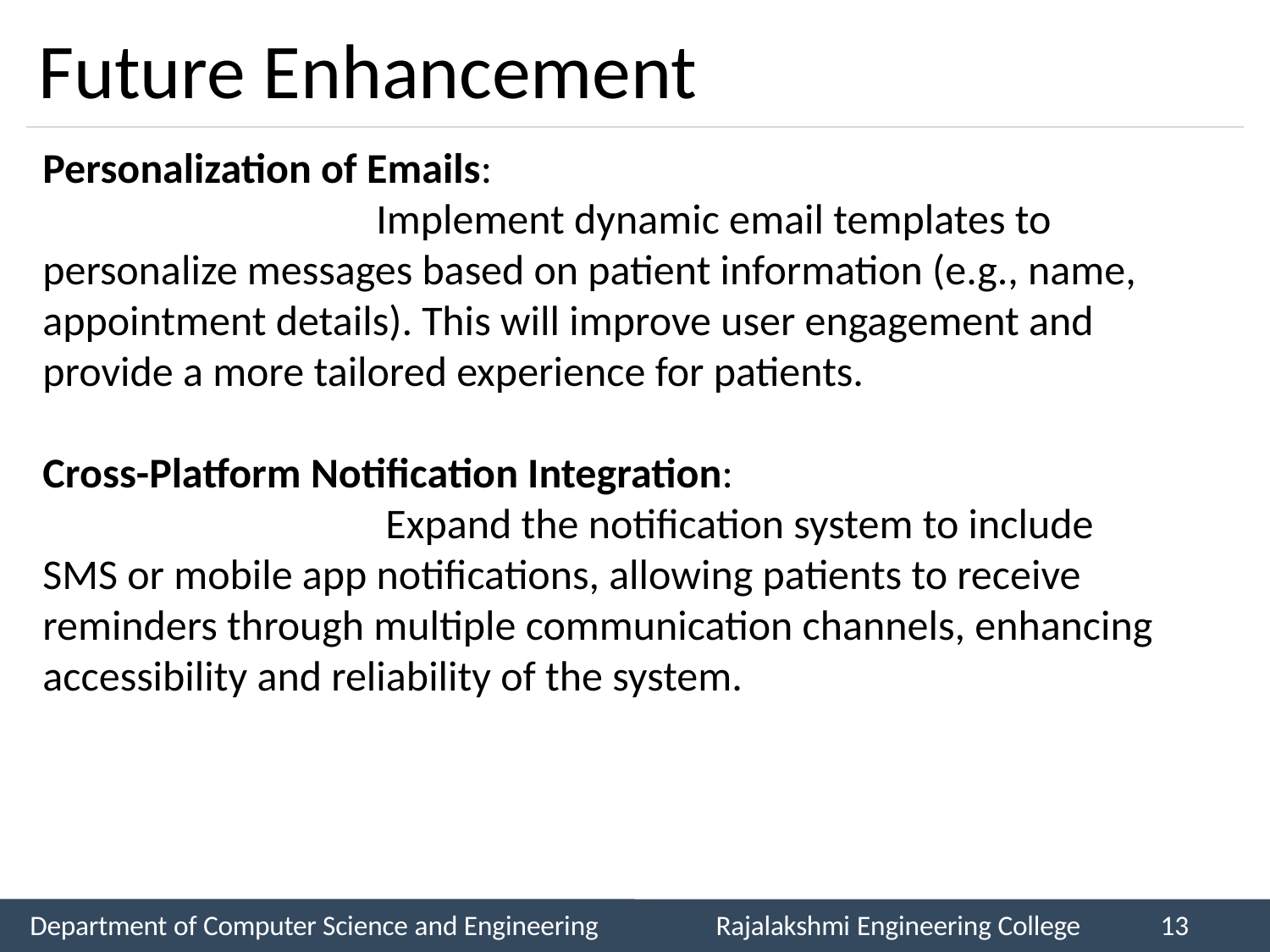

# Future Enhancement
Personalization of Emails:
                                   Implement dynamic email templates to personalize messages based on patient information (e.g., name, appointment details). This will improve user engagement and provide a more tailored experience for patients.

Cross-Platform Notification Integration:
                                    Expand the notification system to include SMS or mobile app notifications, allowing patients to receive reminders through multiple communication channels, enhancing accessibility and reliability of the system.
Department of Computer Science and Engineering
Rajalakshmi Engineering College
13